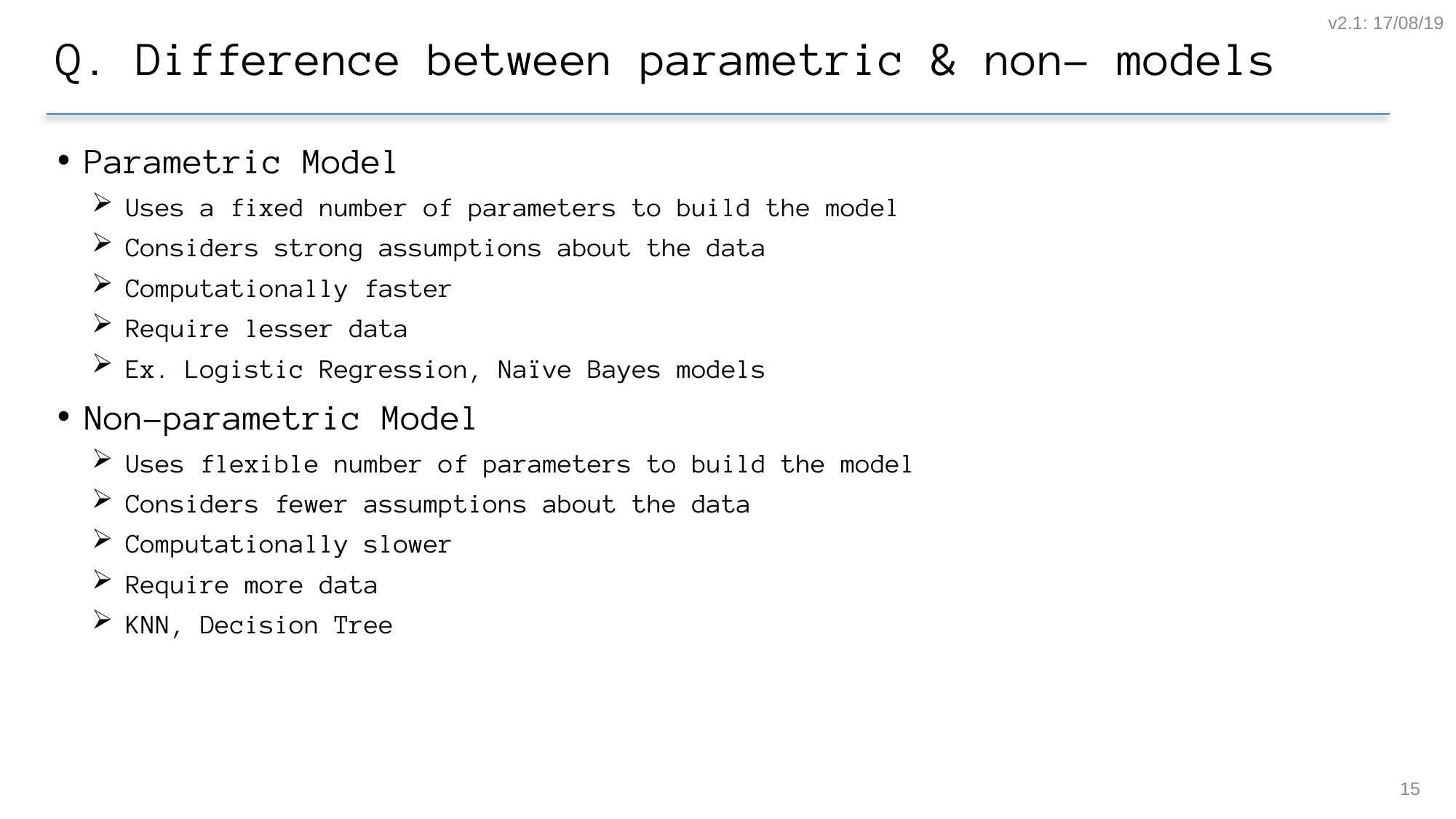

v2.1: 17/08/19
# Q. Difference between parametric & non- models
Parametric Model
Uses a fixed number of parameters to build the model
Considers strong assumptions about the data
Computationally faster
Require lesser data
Ex. Logistic Regression, Naïve Bayes models
Non-parametric Model
Uses flexible number of parameters to build the model
Considers fewer assumptions about the data
Computationally slower
Require more data
KNN, Decision Tree
15